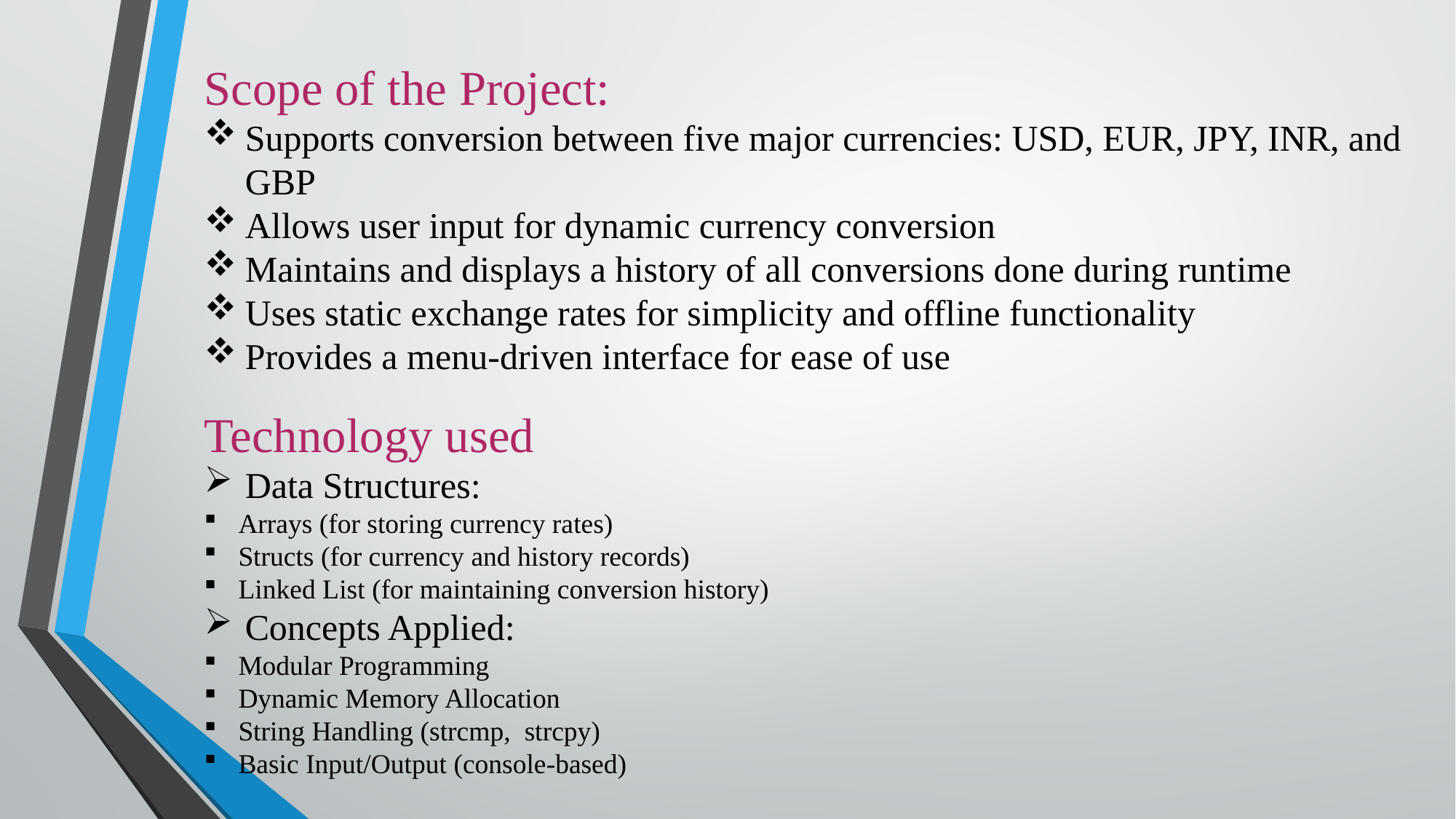

Scope of the Project:
Supports conversion between five major currencies: USD, EUR, JPY, INR, and GBP
Allows user input for dynamic currency conversion
Maintains and displays a history of all conversions done during runtime
Uses static exchange rates for simplicity and offline functionality
Provides a menu-driven interface for ease of use
Technology used
Data Structures:
Arrays (for storing currency rates)
Structs (for currency and history records)
Linked List (for maintaining conversion history)
Concepts Applied:
Modular Programming
Dynamic Memory Allocation
String Handling (strcmp,  strcpy)
Basic Input/Output (console-based)